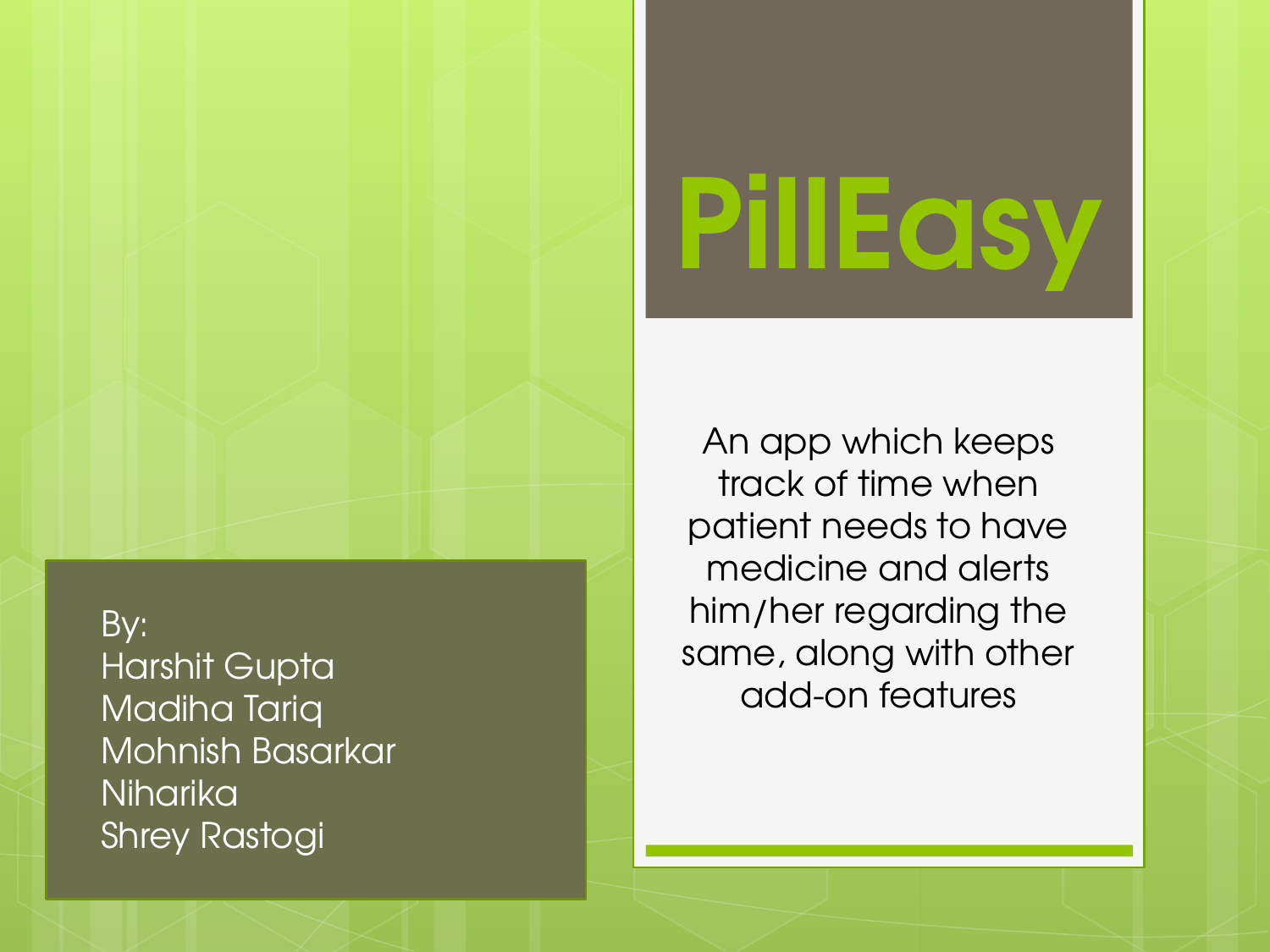

# PillEasy
An app which keeps track of time when patient needs to have medicine and alerts him/her regarding the same, along with other add-on features

By:
Harshit Gupta
Madiha Tariq
Mohnish Basarkar
Niharika
Shrey Rastogi